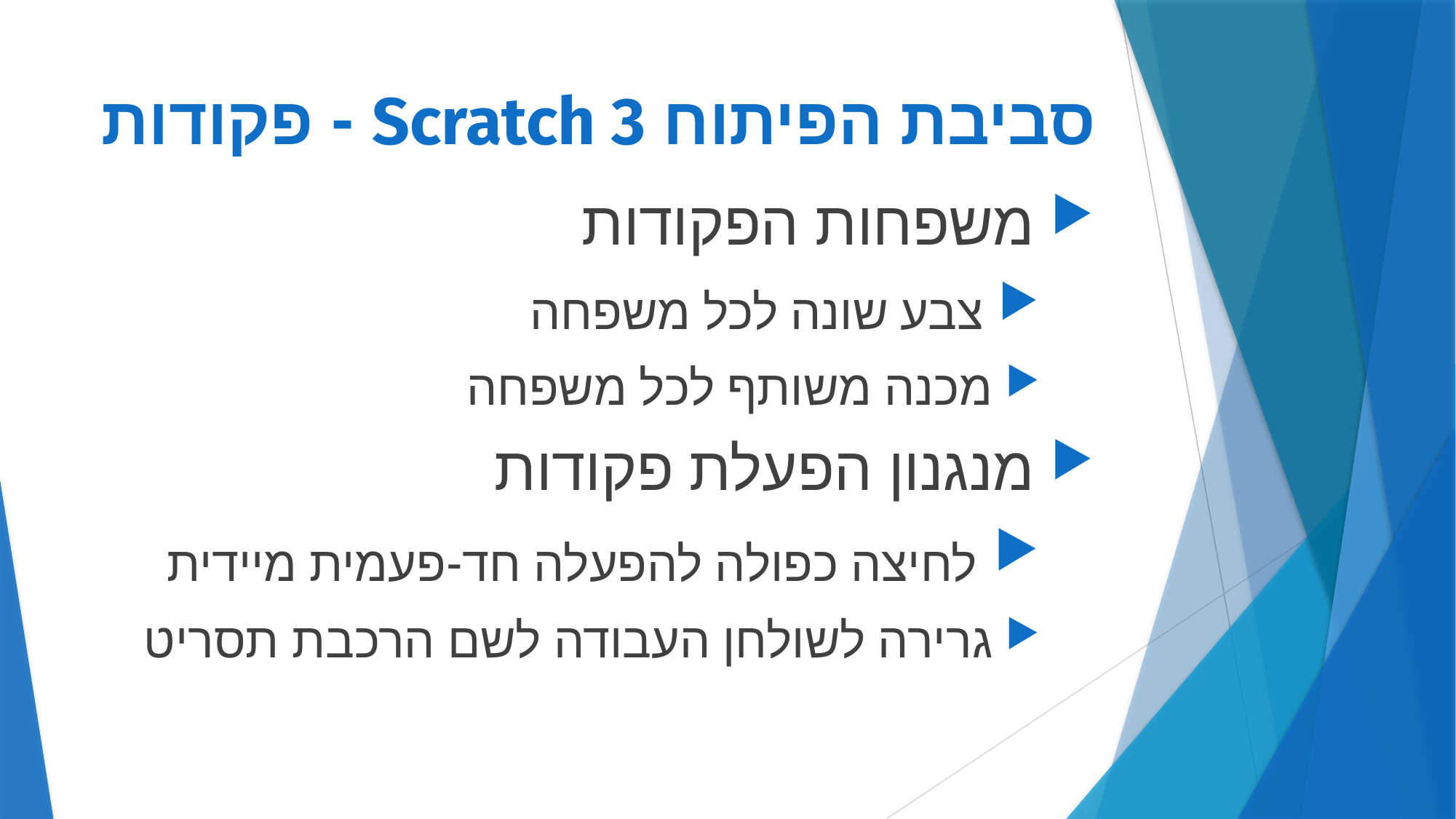

# סביבת הפיתוח Scratch 3 - פקודות
 משפחות הפקודות
 צבע שונה לכל משפחה
 מכנה משותף לכל משפחה
 מנגנון הפעלת פקודות
 לחיצה כפולה להפעלה חד-פעמית מיידית
 גרירה לשולחן העבודה לשם הרכבת תסריט